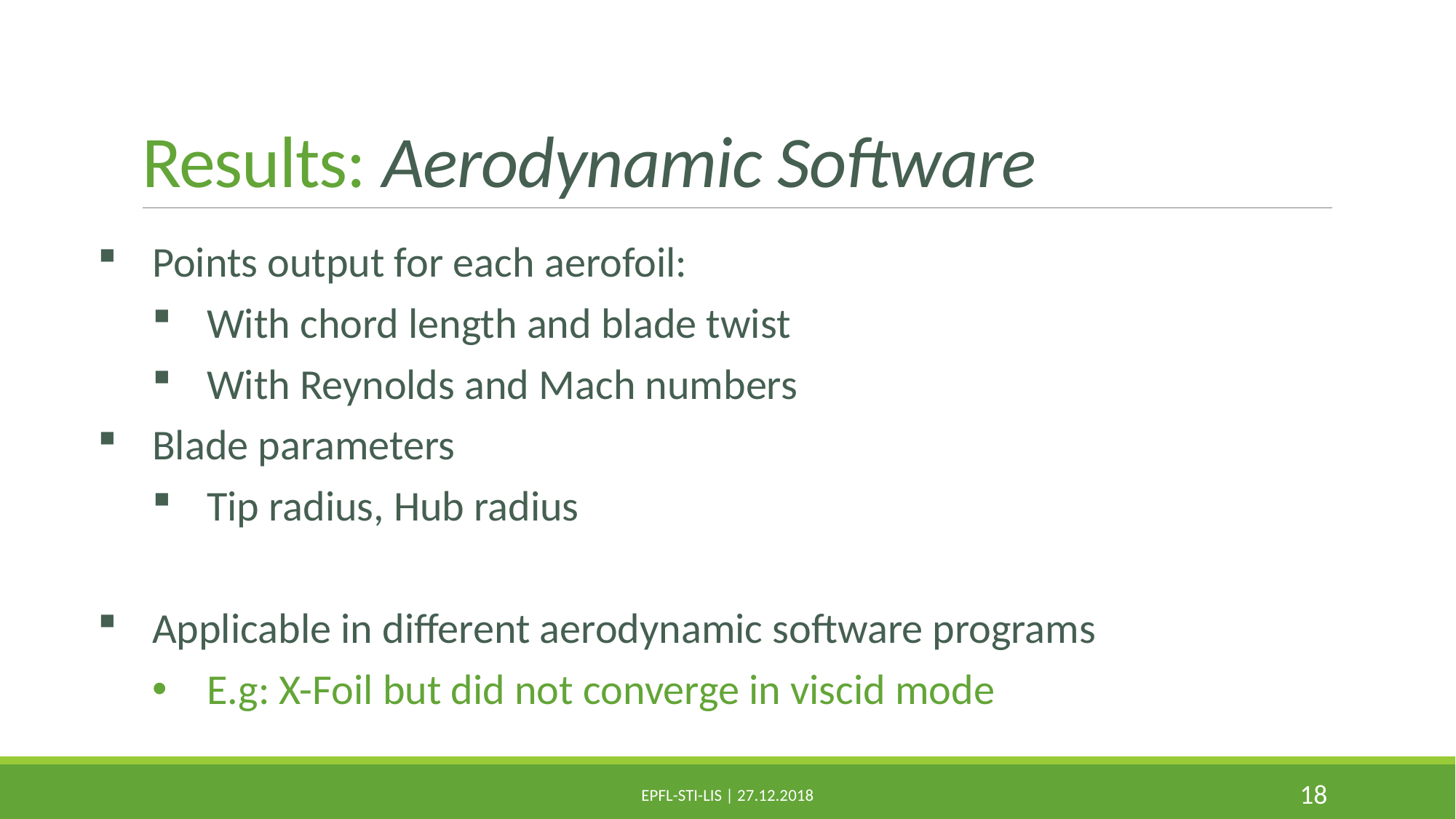

# Results: Aerodynamic Software
Points output for each aerofoil:
With chord length and blade twist
With Reynolds and Mach numbers
Blade parameters
Tip radius, Hub radius

Applicable in different aerodynamic software programs
E.g: X-Foil but did not converge in viscid mode
18
EPFL-STI-LIS | 27.12.2018